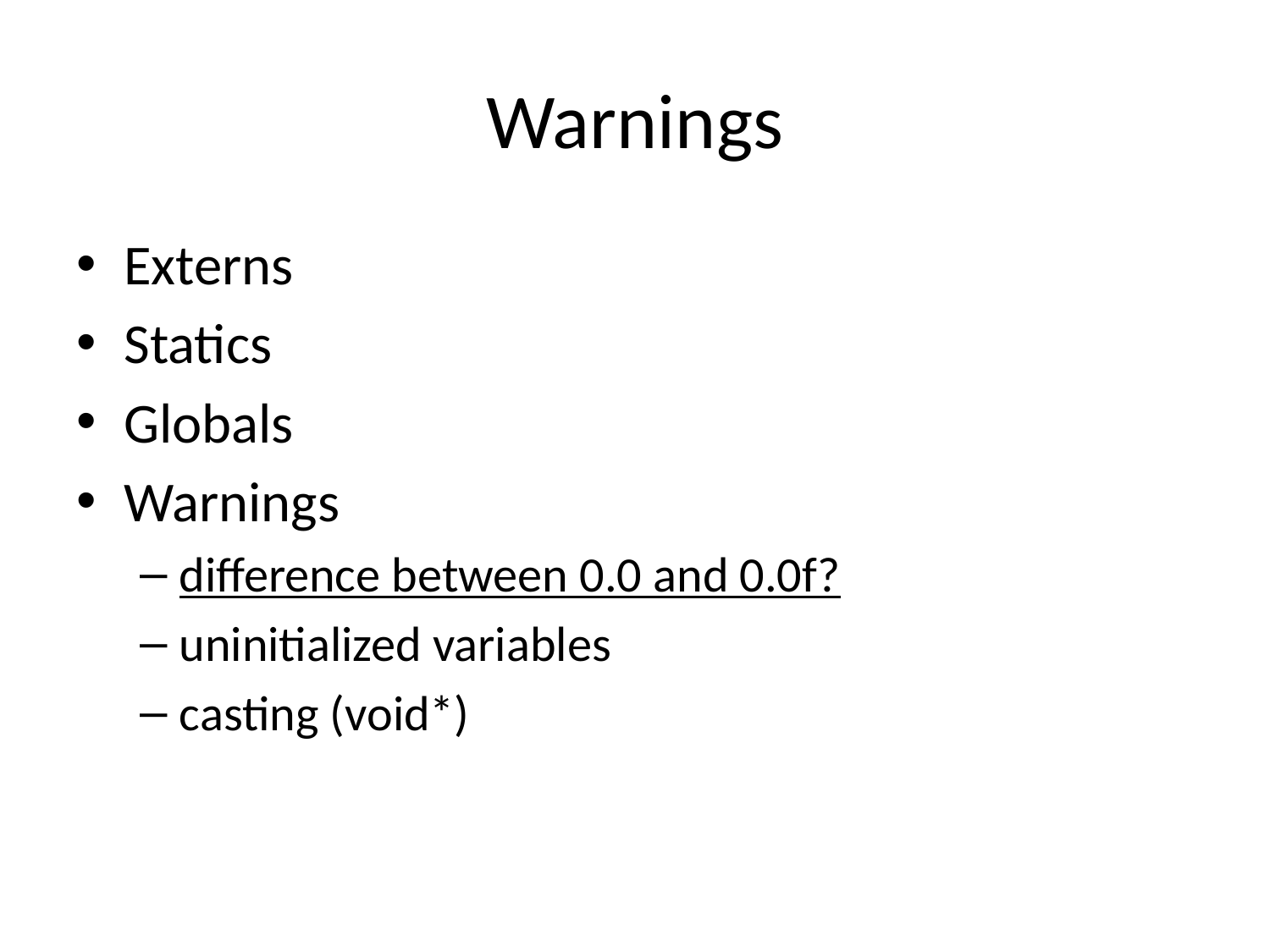

# Warnings
Externs
Statics
Globals
Warnings
difference between 0.0 and 0.0f?
uninitialized variables
casting (void*)